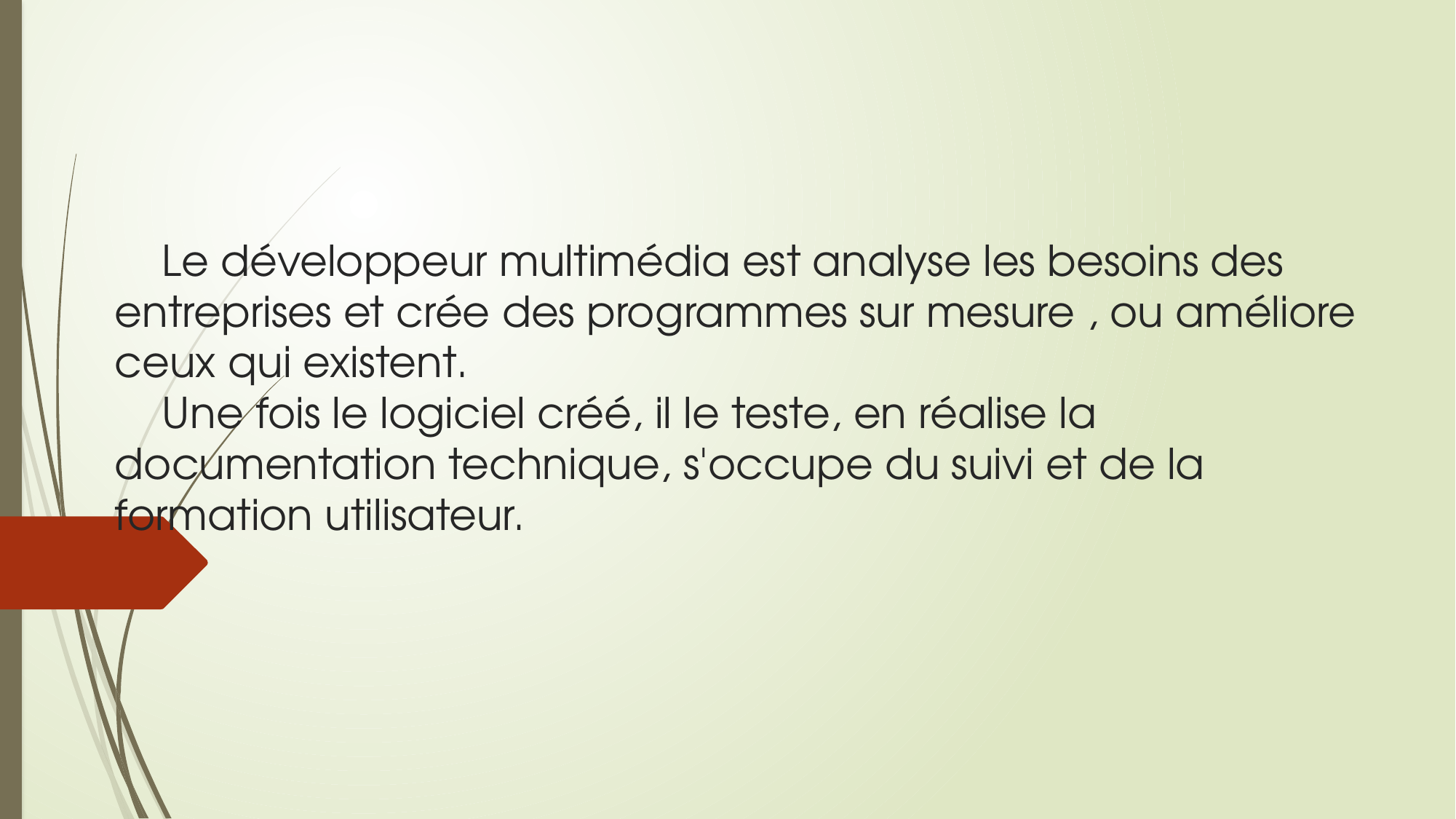

# Le développeur multimédia est analyse les besoins des entreprises et crée des programmes sur mesure , ou améliore ceux qui existent. Une fois le logiciel créé, il le teste, en réalise la documentation technique, s'occupe du suivi et de la formation utilisateur.